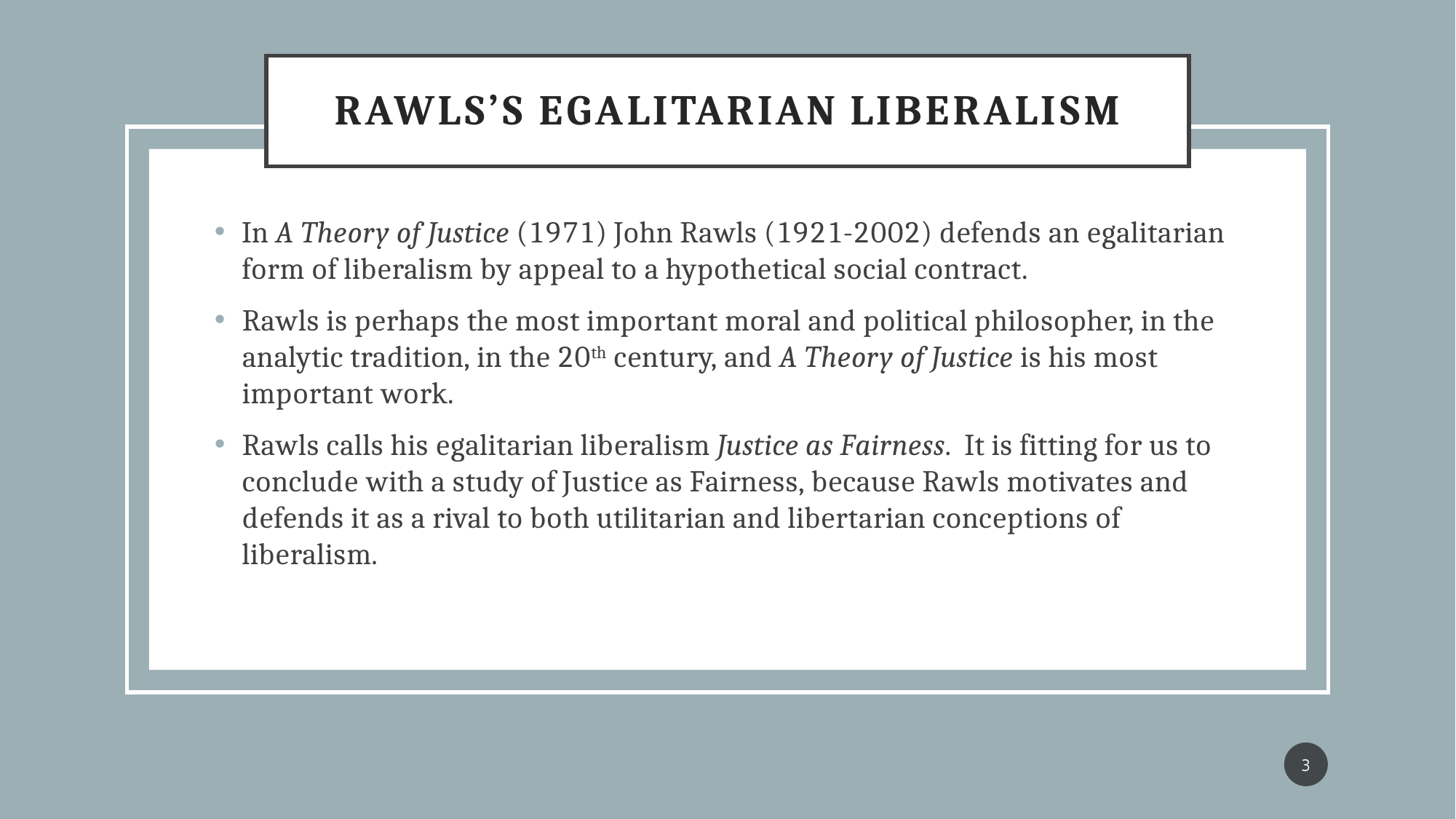

# Rawls’s egalitarian Liberalism

In A Theory of Justice (1971) John Rawls (1921-2002) defends an egalitarian form of liberalism by appeal to a hypothetical social contract.
Rawls is perhaps the most important moral and political philosopher, in the analytic tradition, in the 20th century, and A Theory of Justice is his most important work.
Rawls calls his egalitarian liberalism Justice as Fairness.  It is fitting for us to conclude with a study of Justice as Fairness, because Rawls motivates and defends it as a rival to both utilitarian and libertarian conceptions of liberalism.

3